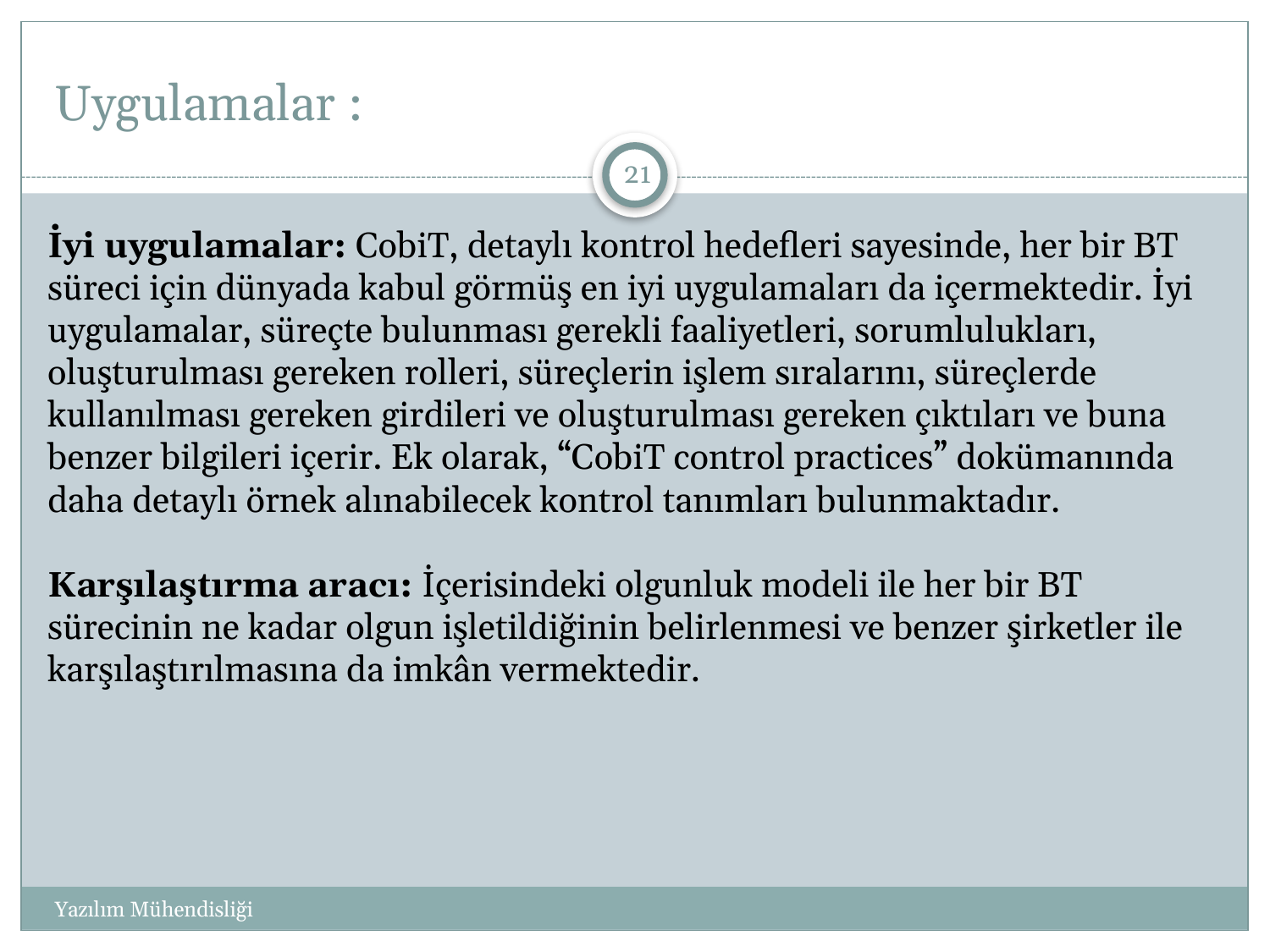

# Uygulamalar :
21
İyi uygulamalar: CobiT, detaylı kontrol hedefleri sayesinde, her bir BT süreci için dünyada kabul görmüş en iyi uygulamaları da içermektedir. İyi uygulamalar, süreçte bulunması gerekli faaliyetleri, sorumlulukları, oluşturulması gereken rolleri, süreçlerin işlem sıralarını, süreçlerde kullanılması gereken girdileri ve oluşturulması gereken çıktıları ve buna benzer bilgileri içerir. Ek olarak, “CobiT control practices” dokümanında daha detaylı örnek alınabilecek kontrol tanımları bulunmaktadır.

Karşılaştırma aracı: İçerisindeki olgunluk modeli ile her bir BT sürecinin ne kadar olgun işletildiğinin belirlenmesi ve benzer şirketler ile karşılaştırılmasına da imkân vermektedir.

Yazılım Mühendisliği